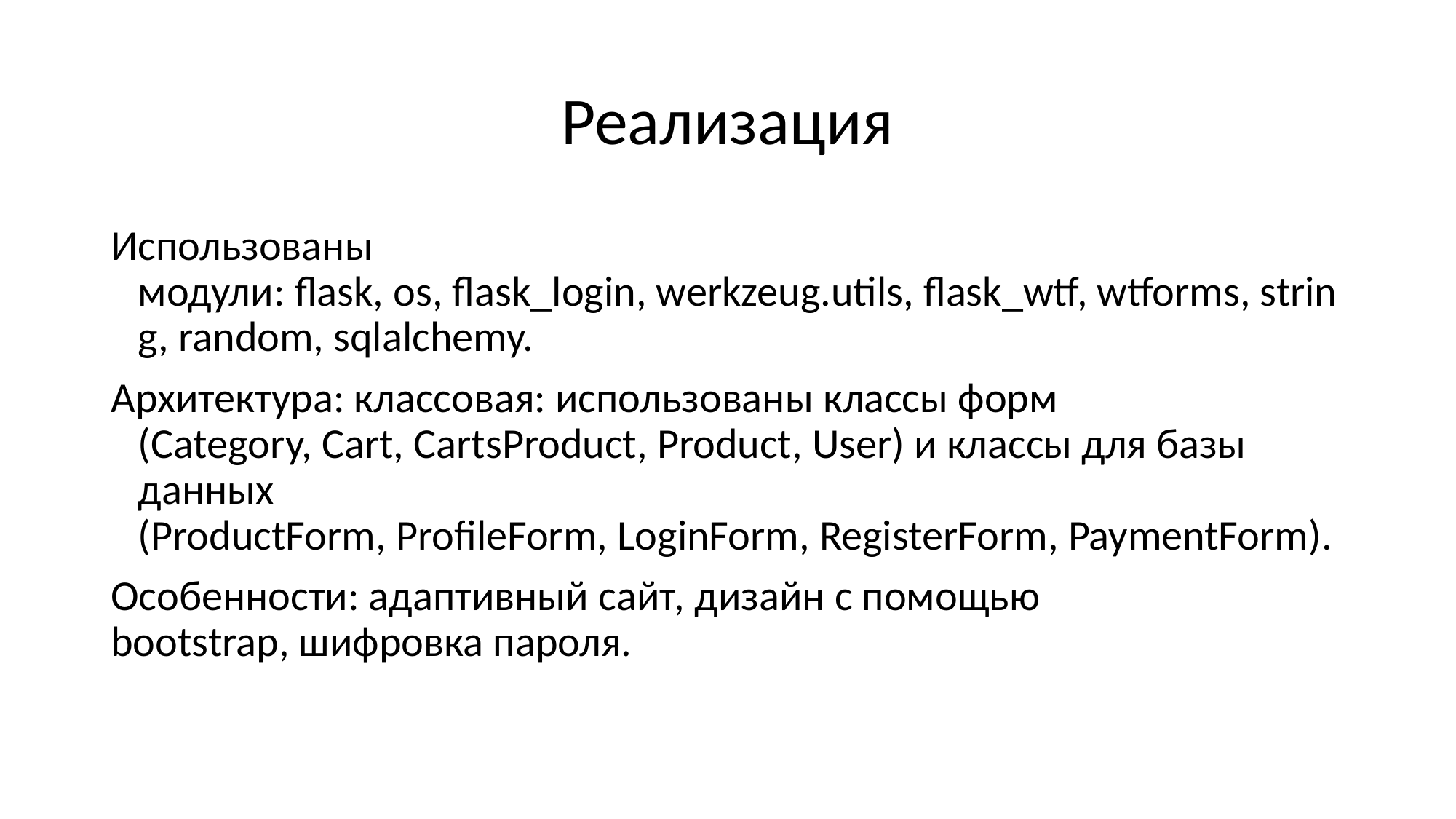

# Реализация
Использованы модули: flask, os, flask_login, werkzeug.utils, flask_wtf, wtforms, string, random, sqlalchemy.
Архитектура: классовая: использованы классы форм  (Category, Cart, CartsProduct, Product, User) и классы для базы данных (ProductForm, ProfileForm, LoginForm, RegisterForm, PaymentForm).
Особенности: адаптивный сайт, дизайн с помощью bootstrap, шифровка пароля.